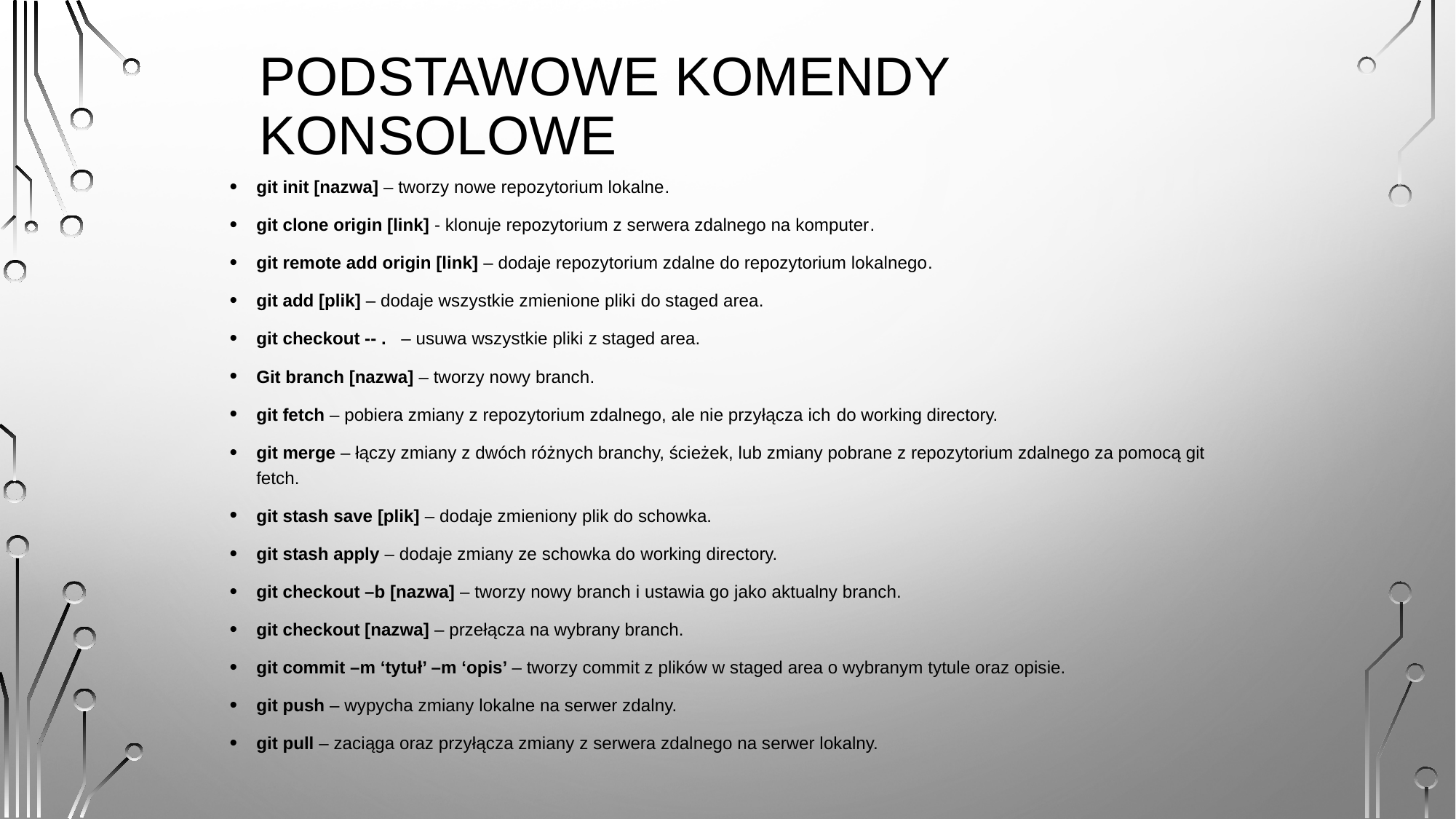

# PODSTAWOWE Komendy Konsolowe
git init [nazwa] – tworzy nowe repozytorium lokalne.
git clone origin [link] - klonuje repozytorium z serwera zdalnego na komputer.
git remote add origin [link] – dodaje repozytorium zdalne do repozytorium lokalnego.
git add [plik] – dodaje wszystkie zmienione pliki do staged area.
git checkout -- .   – usuwa wszystkie pliki z staged area.
Git branch [nazwa] – tworzy nowy branch.
git fetch – pobiera zmiany z repozytorium zdalnego, ale nie przyłącza ich do working directory.
git merge – łączy zmiany z dwóch różnych branchy, ścieżek, lub zmiany pobrane z repozytorium zdalnego za pomocą git fetch.
git stash save [plik] – dodaje zmieniony plik do schowka.
git stash apply – dodaje zmiany ze schowka do working directory.
git checkout –b [nazwa] – tworzy nowy branch i ustawia go jako aktualny branch.
git checkout [nazwa] – przełącza na wybrany branch.
git commit –m ‘tytuł’ –m ‘opis’ – tworzy commit z plików w staged area o wybranym tytule oraz opisie.
git push – wypycha zmiany lokalne na serwer zdalny.
git pull – zaciąga oraz przyłącza zmiany z serwera zdalnego na serwer lokalny.